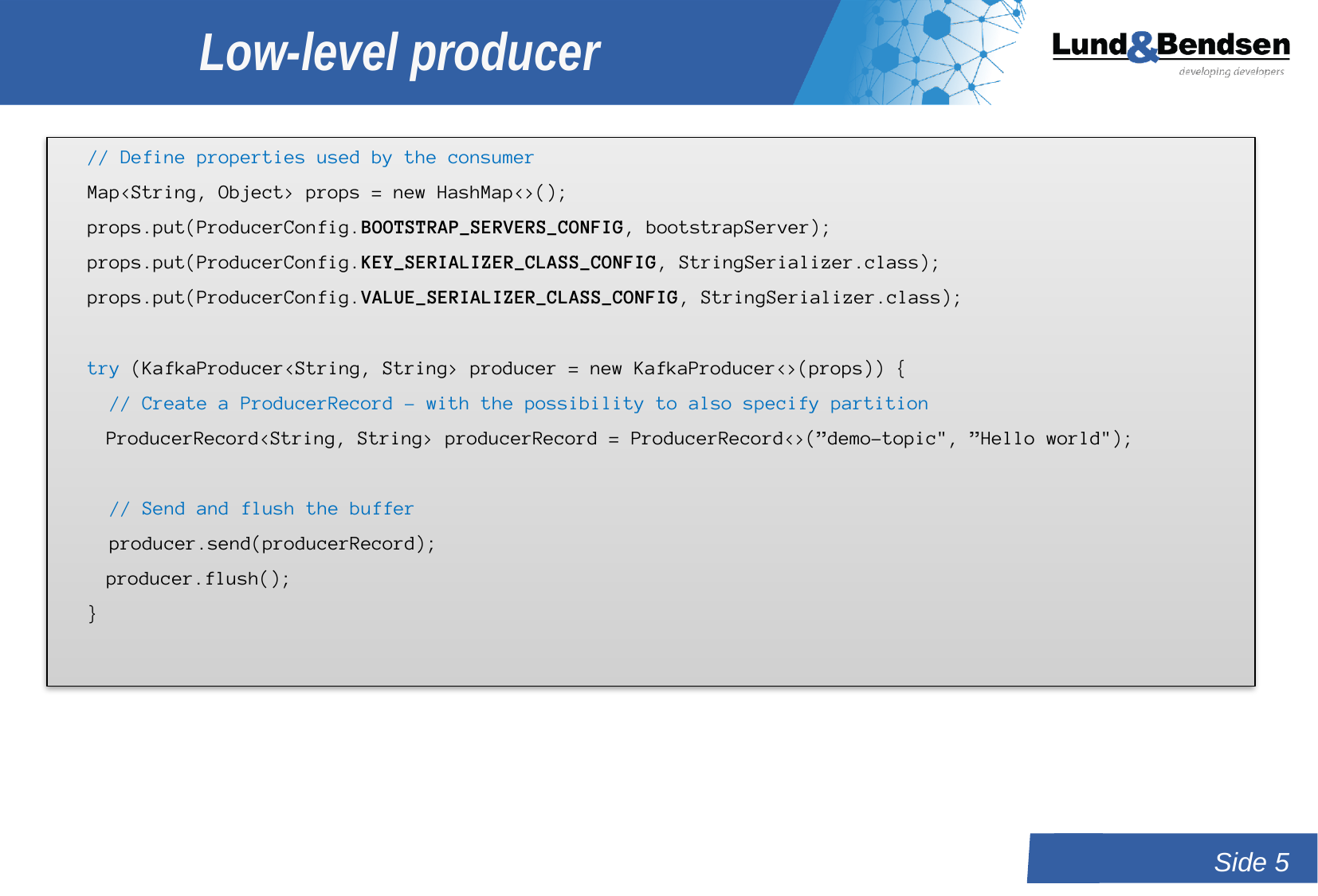

# Low-level producer
// Define properties used by the consumer
Map<String, Object> props = new HashMap<>();
props.put(ProducerConfig.BOOTSTRAP_SERVERS_CONFIG, bootstrapServer);
props.put(ProducerConfig.KEY_SERIALIZER_CLASS_CONFIG, StringSerializer.class);
props.put(ProducerConfig.VALUE_SERIALIZER_CLASS_CONFIG, StringSerializer.class);

try (KafkaProducer<String, String> producer = new KafkaProducer<>(props)) {
  // Create a ProducerRecord – with the possibility to also specify partition
	ProducerRecord<String, String> producerRecord = ProducerRecord<>(”demo-topic", ”Hello world");

  // Send and flush the buffer
  producer.send(producerRecord);
	producer.flush();
}